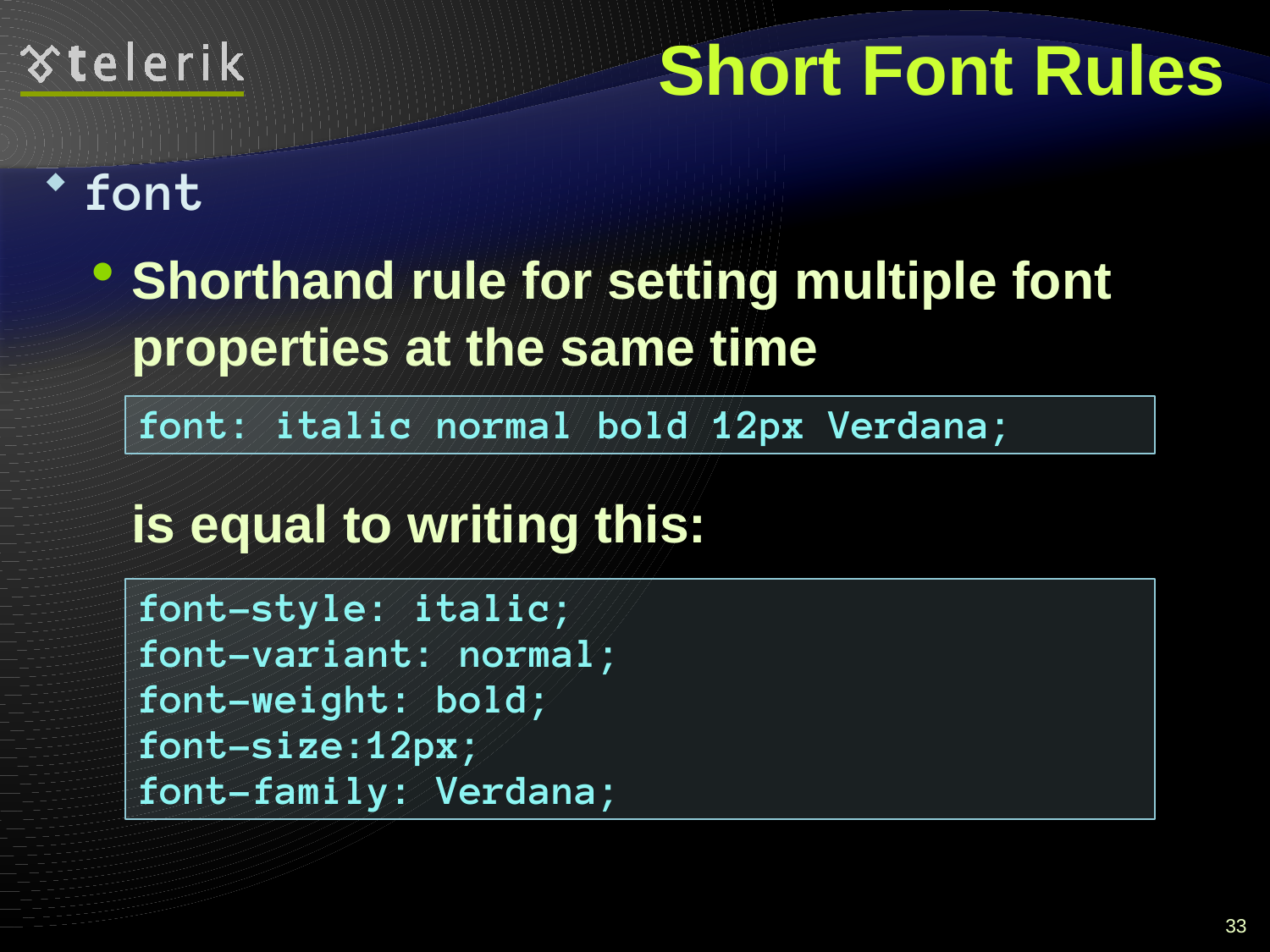

# Short Font Rules
font
Shorthand rule for setting multiple font properties at the same time

	is equal to writing this:
font: italic normal bold 12px Verdana;
font-style: italic;
font-variant: normal;
font-weight: bold;
font-size:12px;
font-family: Verdana;
33